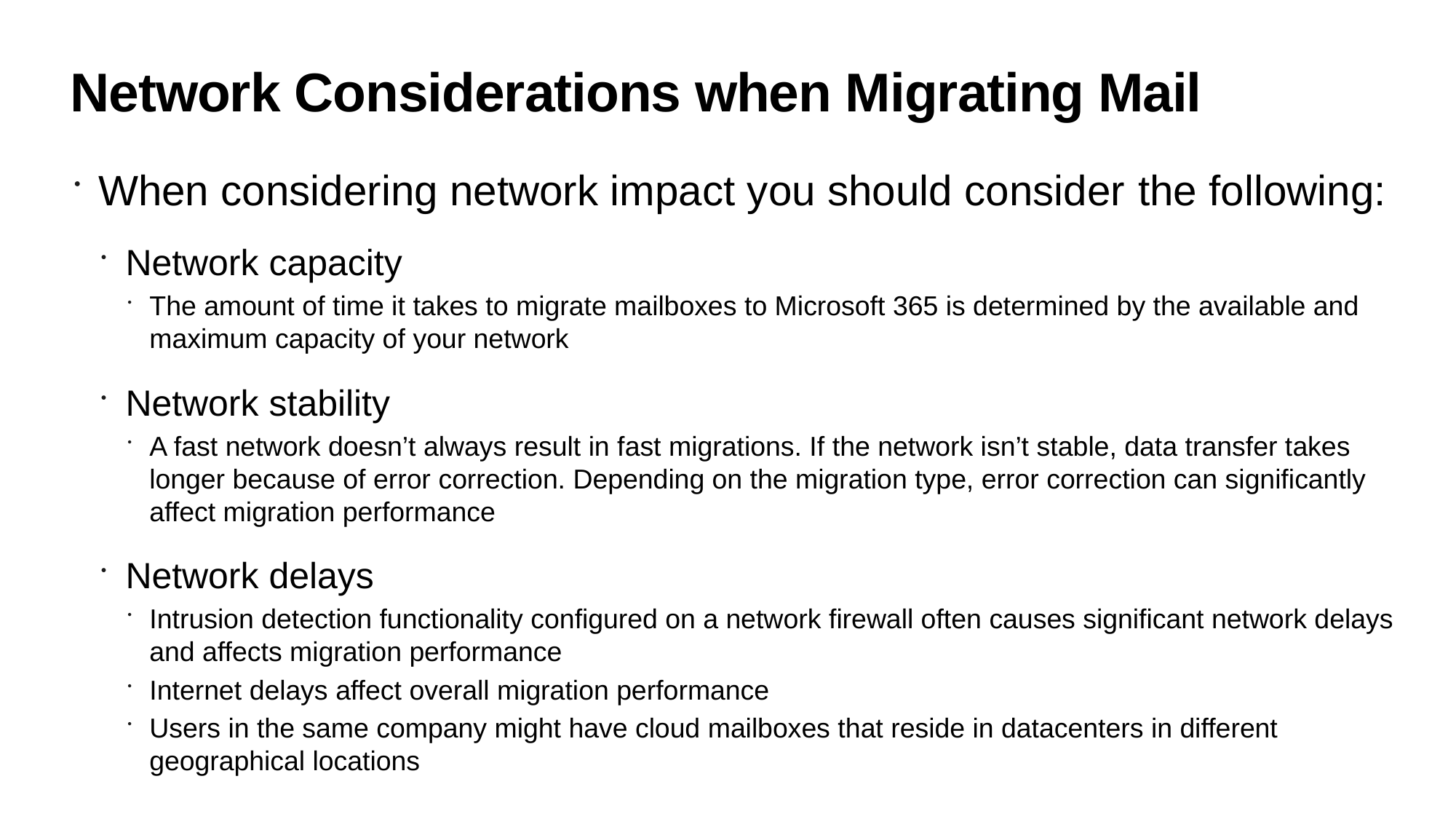

# Network Considerations when Migrating Mail
When considering network impact you should consider the following:
Network capacity
The amount of time it takes to migrate mailboxes to Microsoft 365 is determined by the available and maximum capacity of your network
Network stability
A fast network doesn’t always result in fast migrations. If the network isn’t stable, data transfer takes longer because of error correction. Depending on the migration type, error correction can significantly affect migration performance
Network delays
Intrusion detection functionality configured on a network firewall often causes significant network delays and affects migration performance
Internet delays affect overall migration performance
Users in the same company might have cloud mailboxes that reside in datacenters in different geographical locations